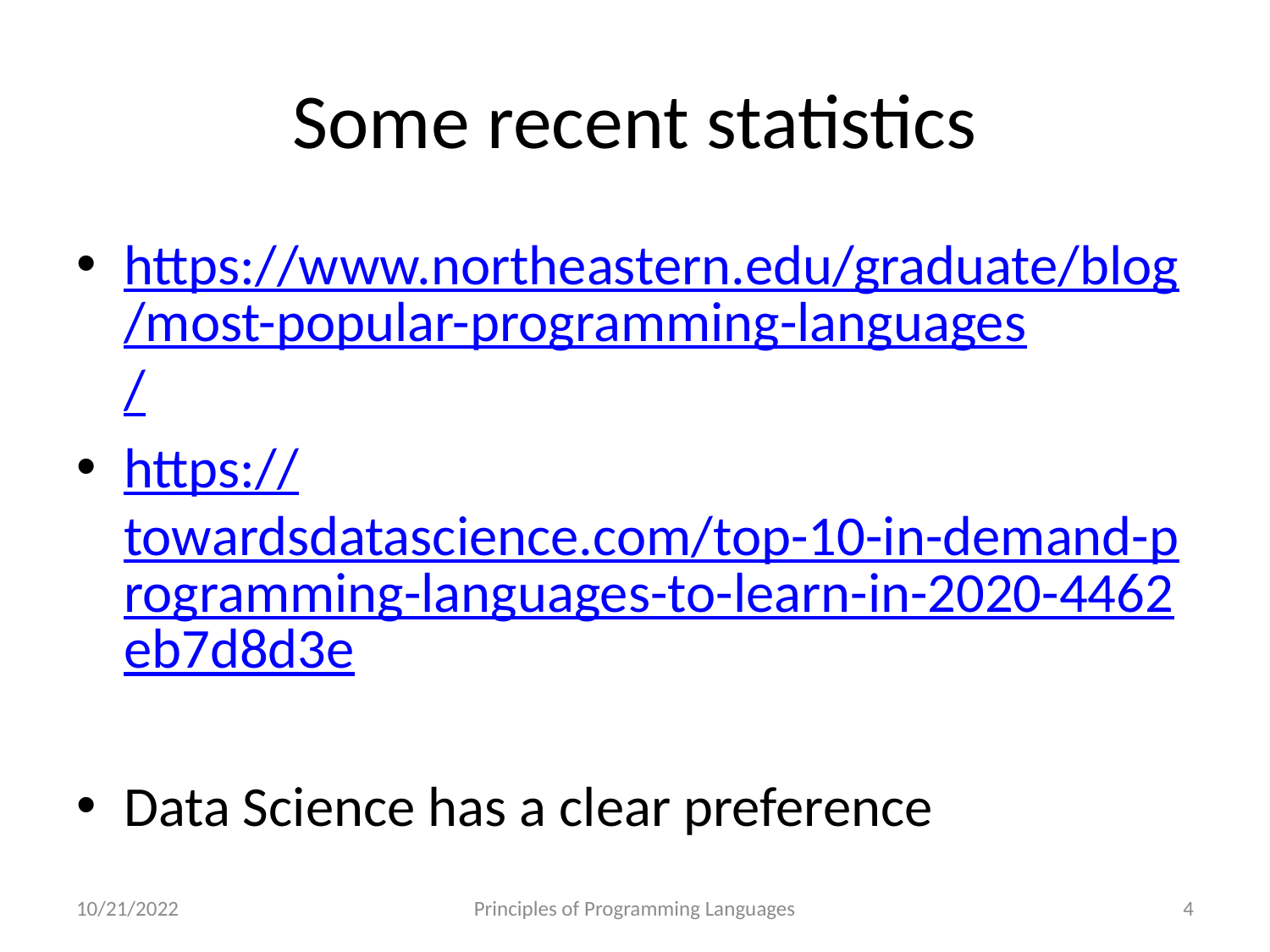

# Some recent statistics
https://www.northeastern.edu/graduate/blog/most-popular-programming-languages/
https://towardsdatascience.com/top-10-in-demand-programming-languages-to-learn-in-2020-4462eb7d8d3e

Data Science has a clear preference

10/21/2022
Principles of Programming Languages
4